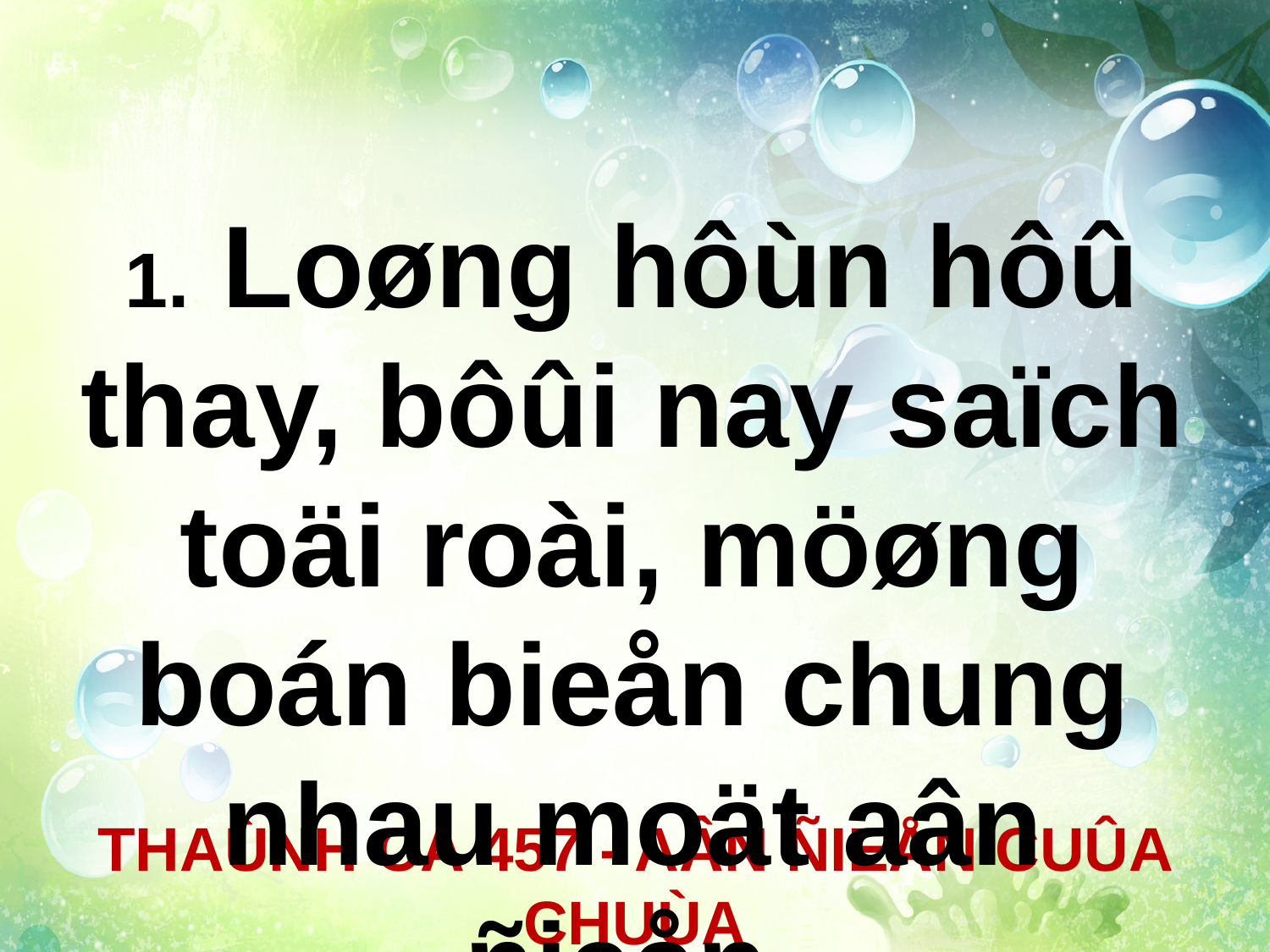

1. Loøng hôùn hôû thay, bôûi nay saïch toäi roài, möøng boán bieån chung nhau moät aân ñieån.
THAÙNH CA 457 - AÂN ÑIEÅN CUÛA CHUÙA